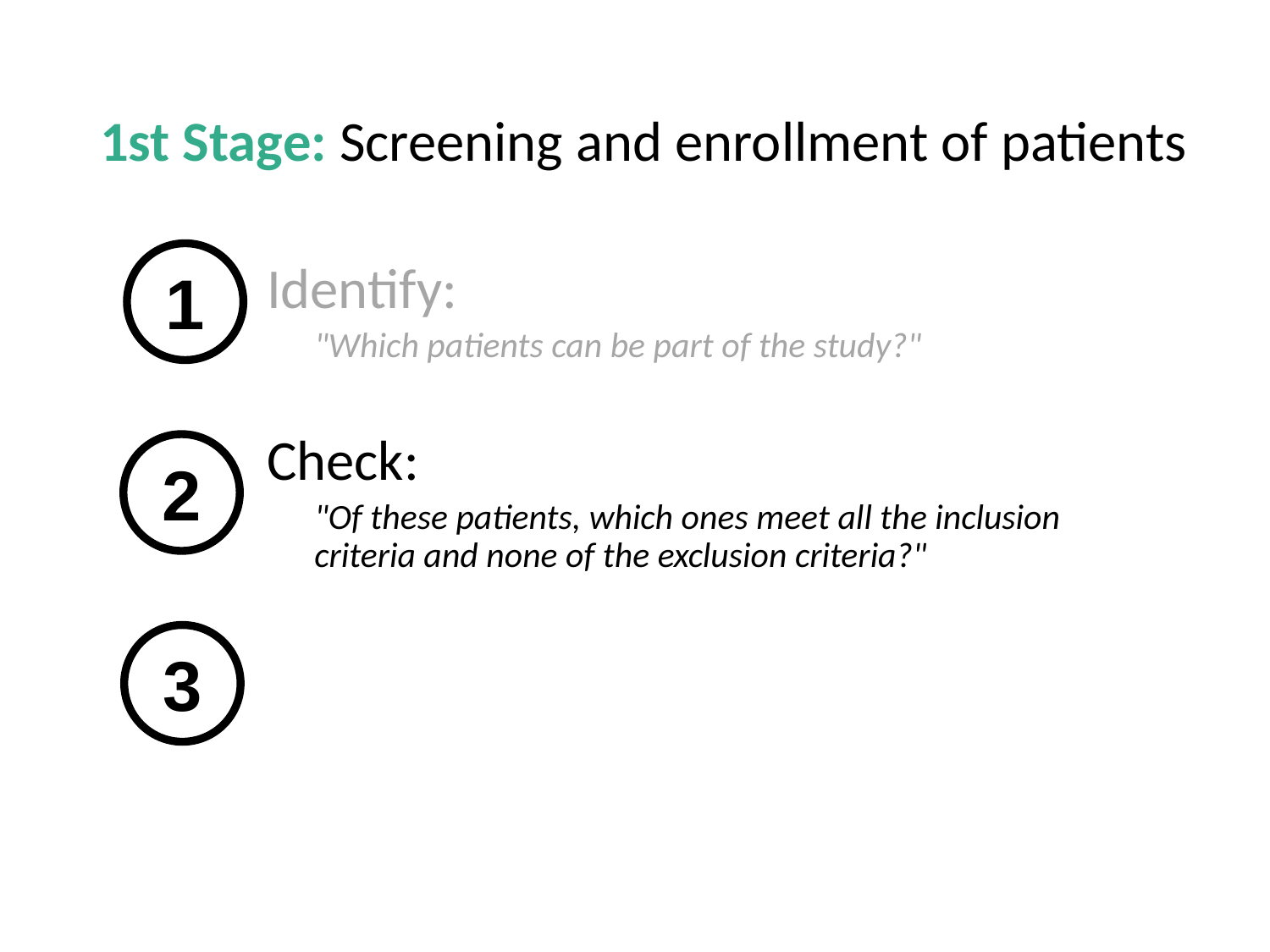

# 1st Stage: Screening and enrollment of patients
1
Identify:
"Which patients can be part of the study?"

Check:
"Of these patients, which ones meet all the inclusion criteria and none of the exclusion criteria?"

2
3